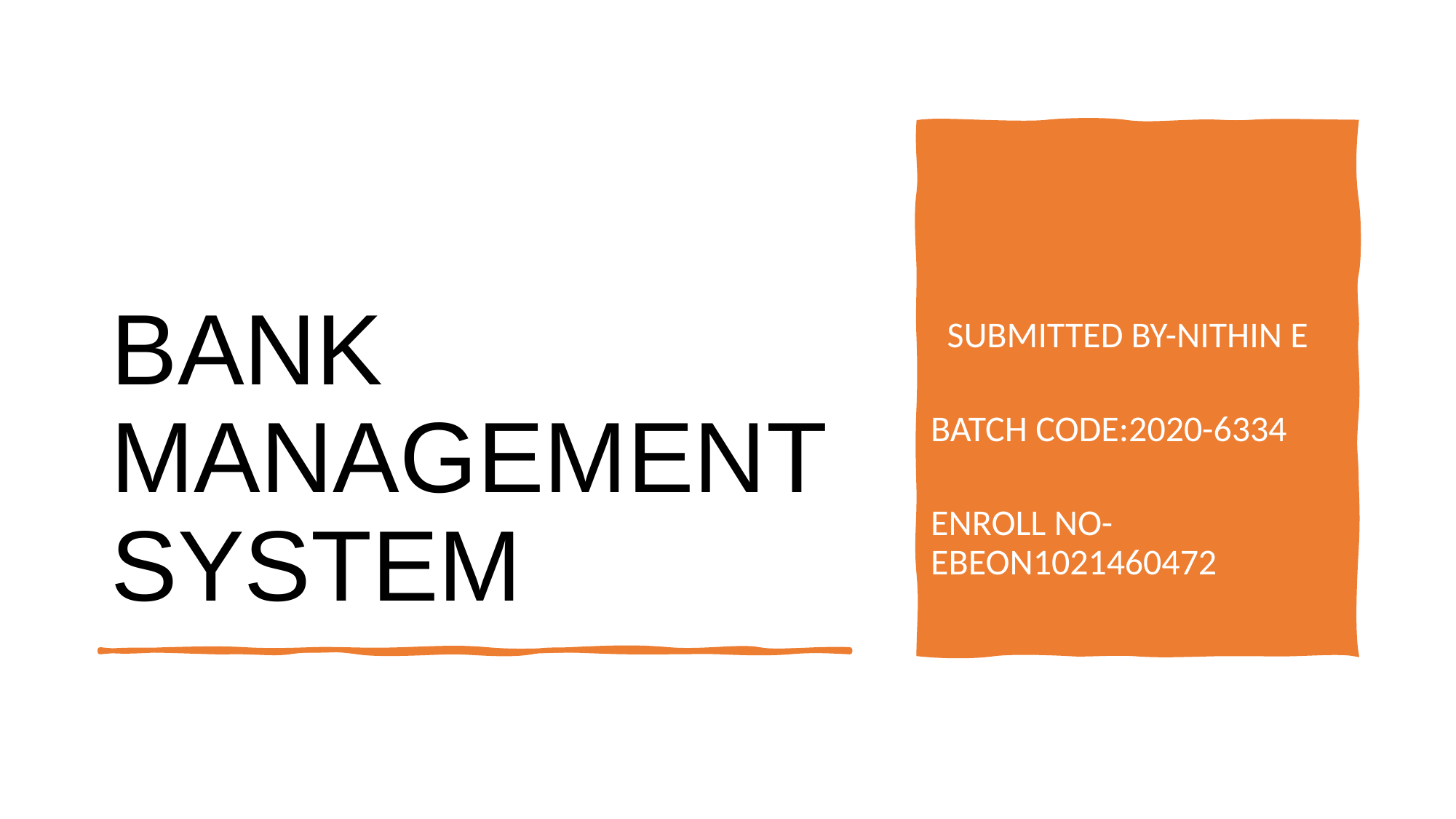

# BANK MANAGEMENT SYSTEM
                                                  SUBMITTED BY-NITHIN E
                                    BATCH CODE:2020-6334
                                                ENROLL NO-EBEON1021460472